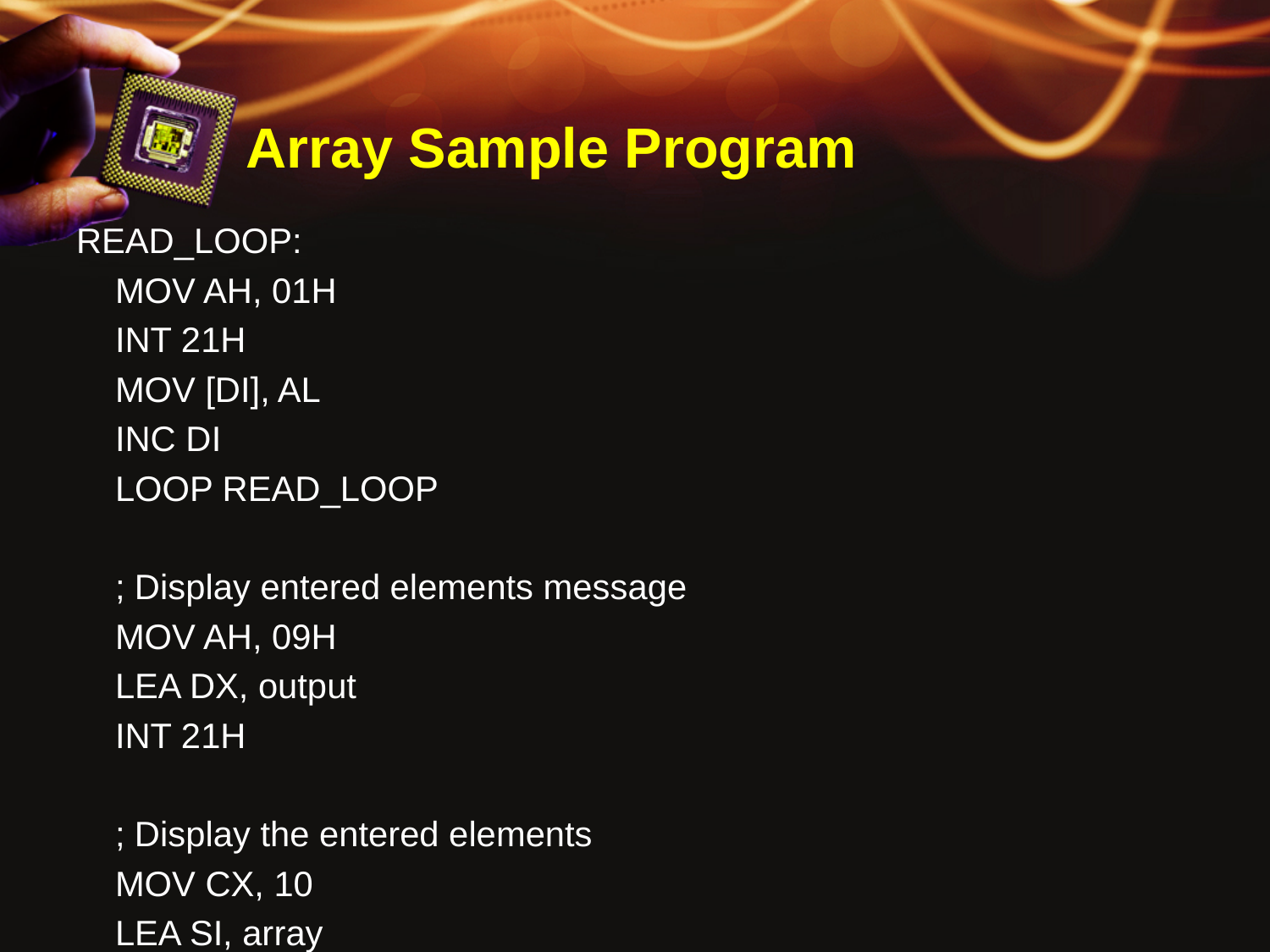

# Array Sample Program
READ_LOOP:
    MOV AH, 01H
    INT 21H
    MOV [DI], AL
    INC DI
    LOOP READ_LOOP

    ; Display entered elements message
    MOV AH, 09H
    LEA DX, output
    INT 21H

    ; Display the entered elements
    MOV CX, 10
    LEA SI, array